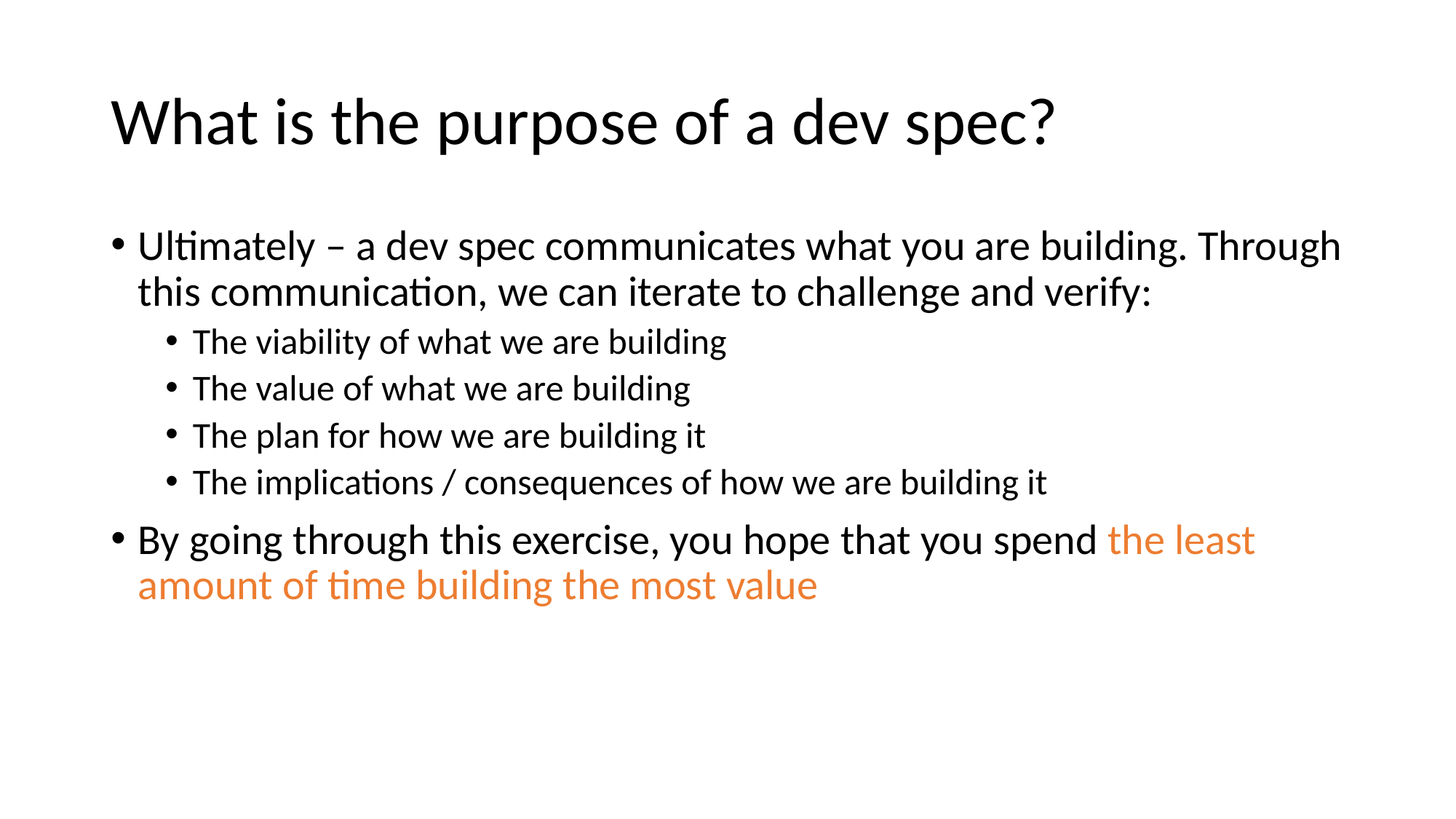

# What is the purpose of a dev spec?
Ultimately – a dev spec communicates what you are building. Through this communication, we can iterate to challenge and verify:
The viability of what we are building
The value of what we are building
The plan for how we are building it
The implications / consequences of how we are building it
By going through this exercise, you hope that you spend the least amount of time building the most value